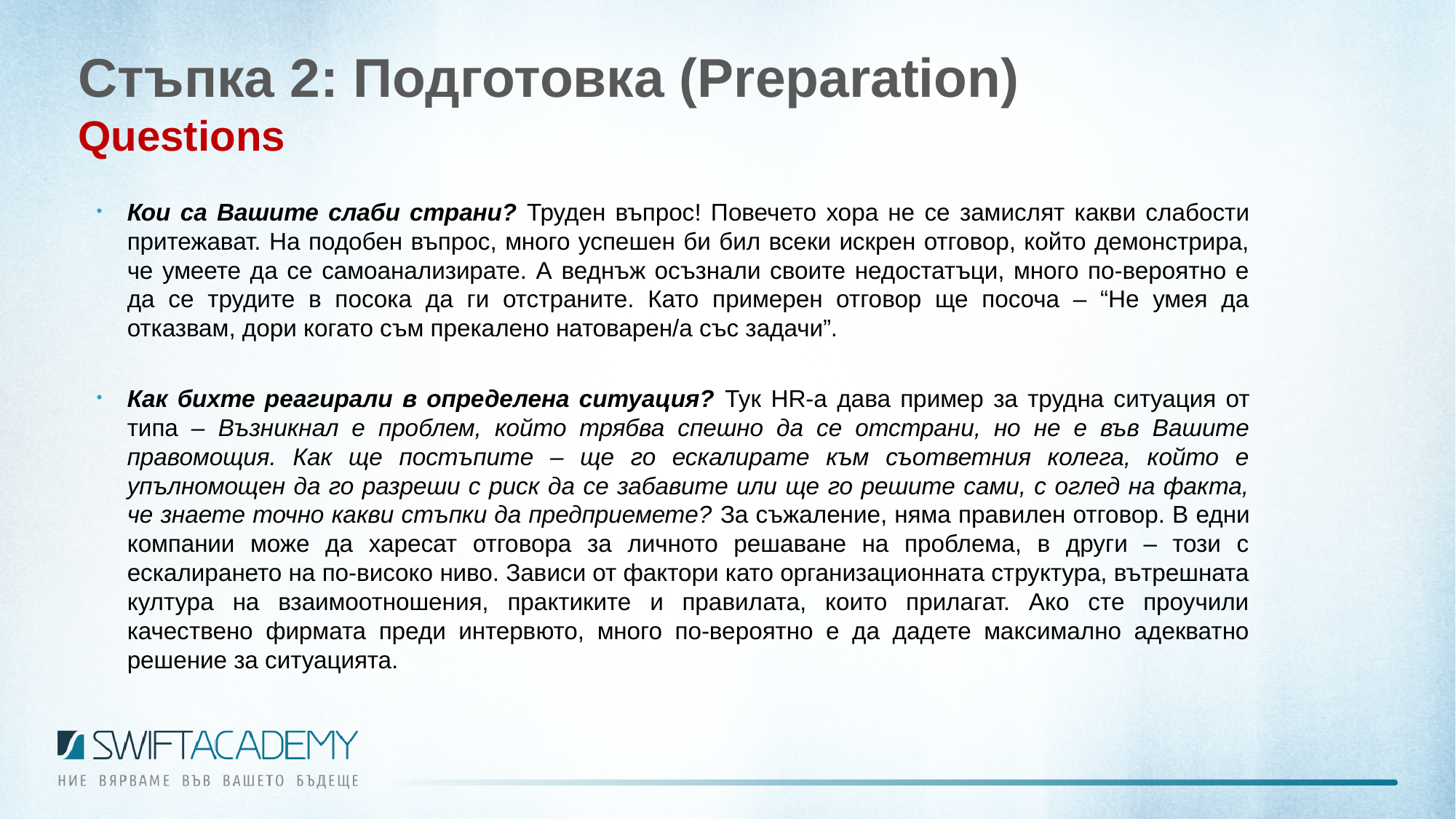

# Стъпка 2: Подготовка (Preparation) Questions
Кои са Вашите слаби страни? Труден въпрос! Повечето хора не се замислят какви слабости притежават. На подобен въпрос, много успешен би бил всеки искрен отговор, който демонстрира, че умеете да се самоанализирате. А веднъж осъзнали своите недостатъци, много по-вероятно е да се трудите в посока да ги отстраните. Като примерен отговор ще посоча – “Не умея да отказвам, дори когато съм прекалено натоварен/а със задачи”.

Как бихте реагирали в определена ситуация? Тук HR-a дава пример за трудна ситуация от типа – Възникнал е проблем, който трябва спешно да се отстрани, но не е във Вашите правомощия. Как ще постъпите – ще го ескалирате към съответния колега, който е упълномощен да го разреши с риск да се забавите или ще го решите сами, с оглед на факта, че знаете точно какви стъпки да предприемете? За съжаление, няма правилен отговор. В едни компании може да харесат отговора за личното решаване на проблема, в други – този с ескалирането на по-високо ниво. Зависи от фактори като организационната структура, вътрешната култура на взаимоотношения, практиките и правилата, които прилагат. Ако сте проучили качествено фирмата преди интервюто, много по-вероятно е да дадете максимално адекватно решение за ситуацията.